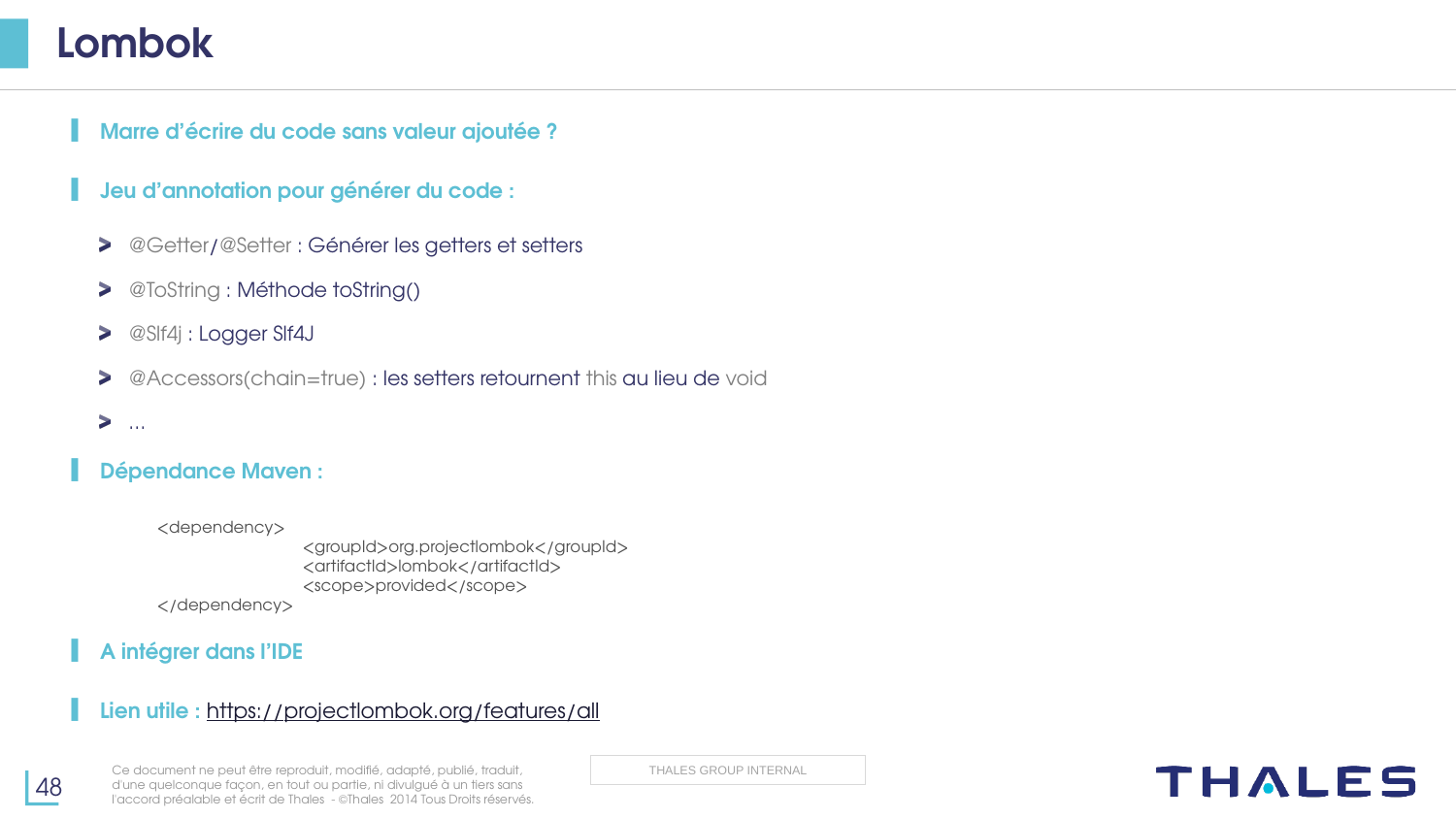

# Lombok
Marre d’écrire du code sans valeur ajoutée ?
Jeu d’annotation pour générer du code :
@Getter/@Setter : Générer les getters et setters
@ToString : Méthode toString()
@Slf4j : Logger Slf4J
@Accessors(chain=true) : les setters retournent this au lieu de void
…
Dépendance Maven :
<dependency>
	<groupId>org.projectlombok</groupId>
	<artifactId>lombok</artifactId>
	<scope>provided</scope>
</dependency>
A intégrer dans l’IDE
Lien utile : https://projectlombok.org/features/all